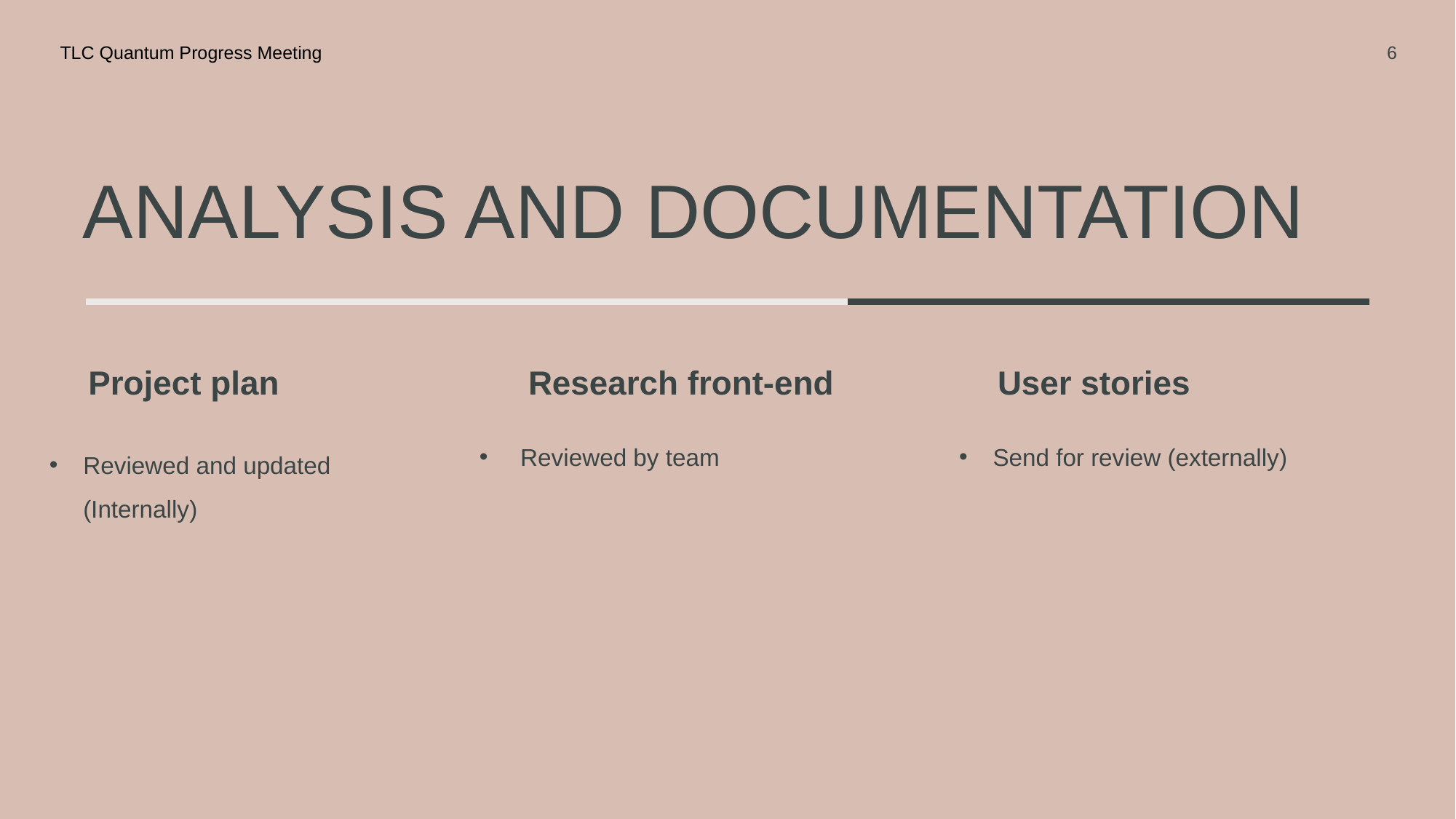

TLC Quantum Progress Meeting
6
# Analysis and documentation
Project plan

Research front-end

User stories

Reviewed by team

Send for review (externally)

Reviewed and updated (Internally)